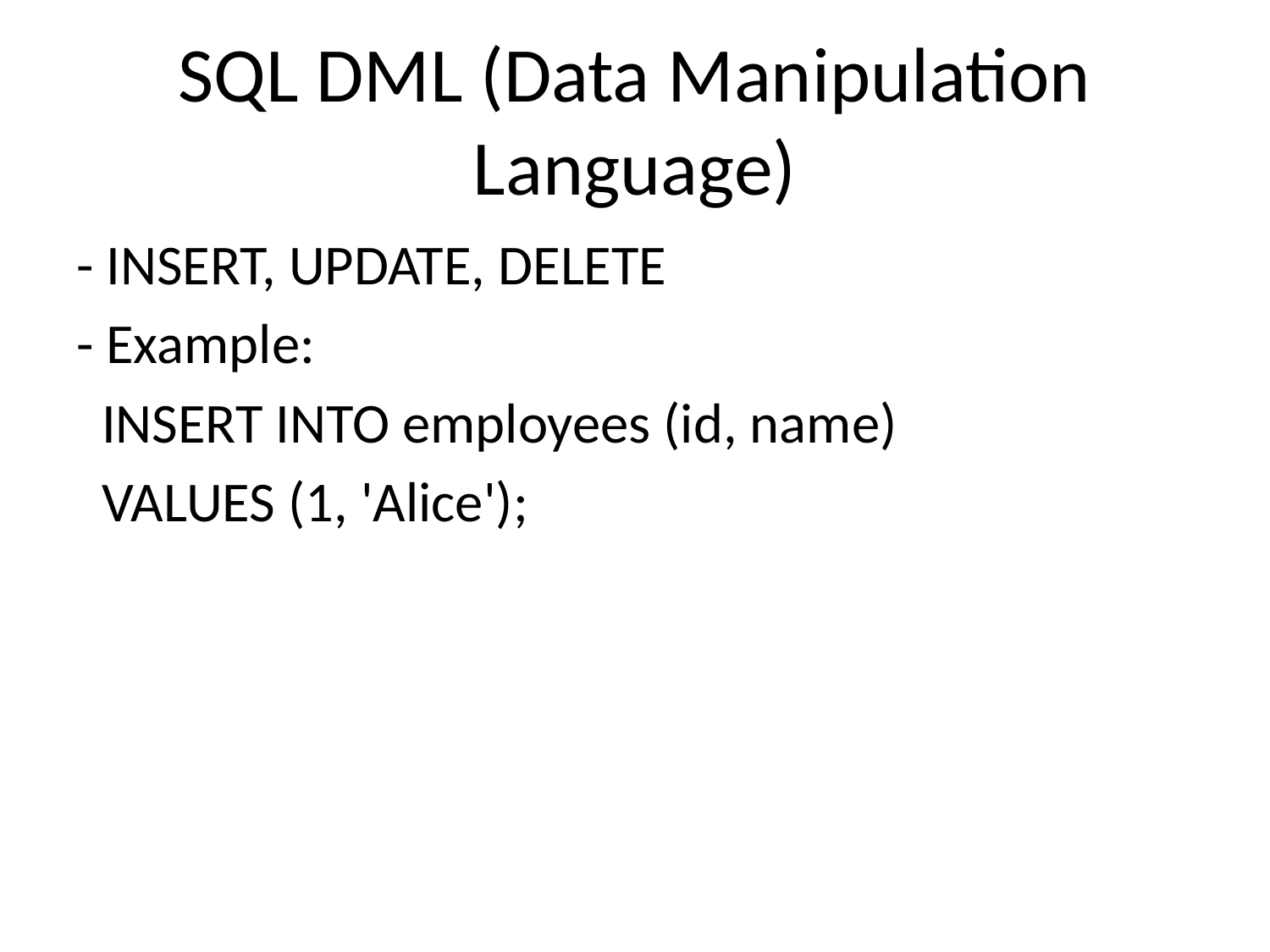

# SQL DML (Data Manipulation Language)
- INSERT, UPDATE, DELETE
- Example:
  INSERT INTO employees (id, name)
  VALUES (1, 'Alice');